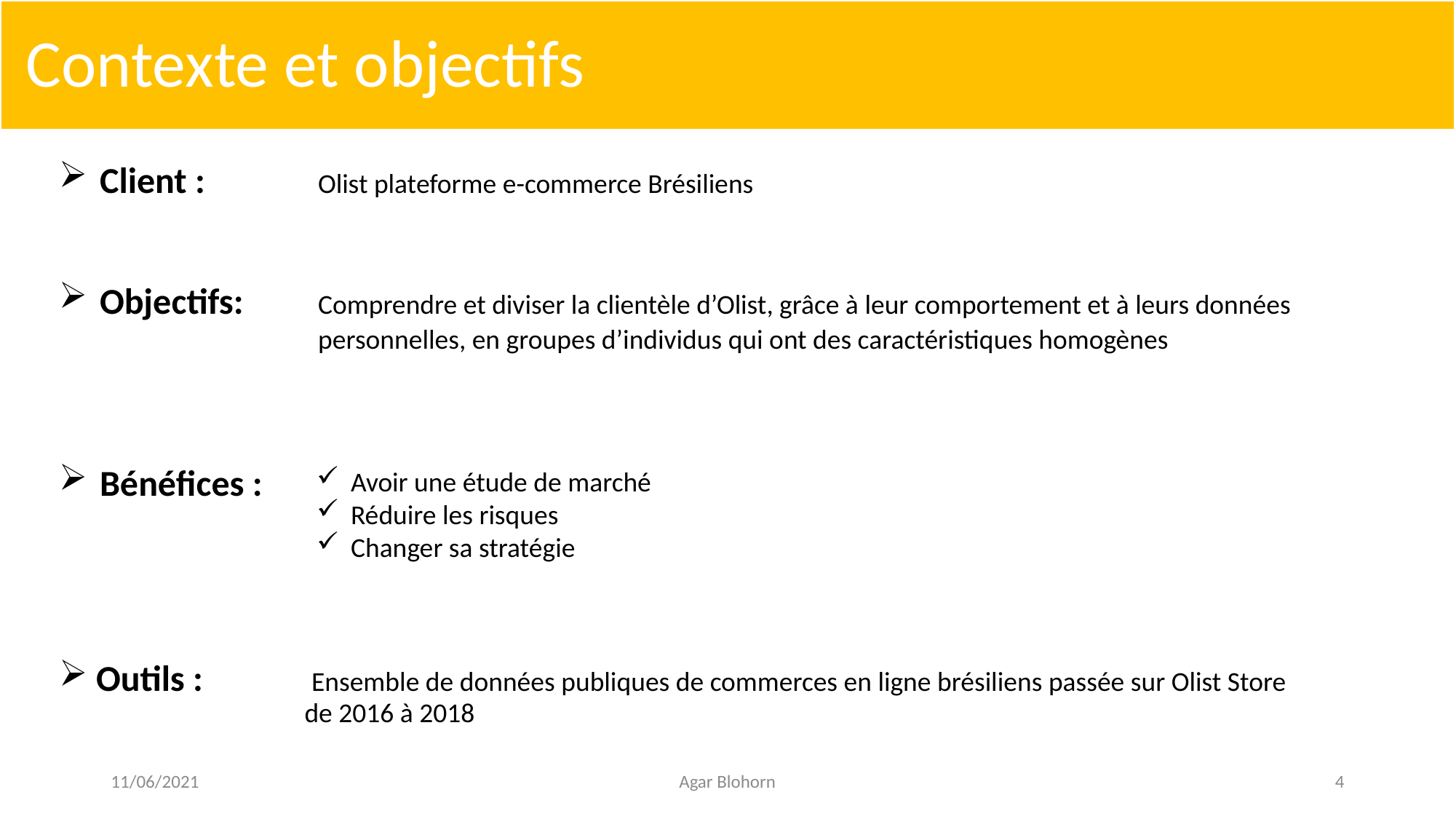

# Contexte et objectifs
Client : 	Olist plateforme e-commerce Brésiliens
Objectifs:	Comprendre et diviser la clientèle d’Olist, grâce à leur comportement et à leurs données
		personnelles, en groupes d’individus qui ont des caractéristiques homogènes
Bénéfices :

Avoir une étude de marché
Réduire les risques
Changer sa stratégie
 Outils :	 Ensemble de données publiques de commerces en ligne brésiliens passée sur Olist Store
		de 2016 à 2018
11/06/2021
Agar Blohorn
4